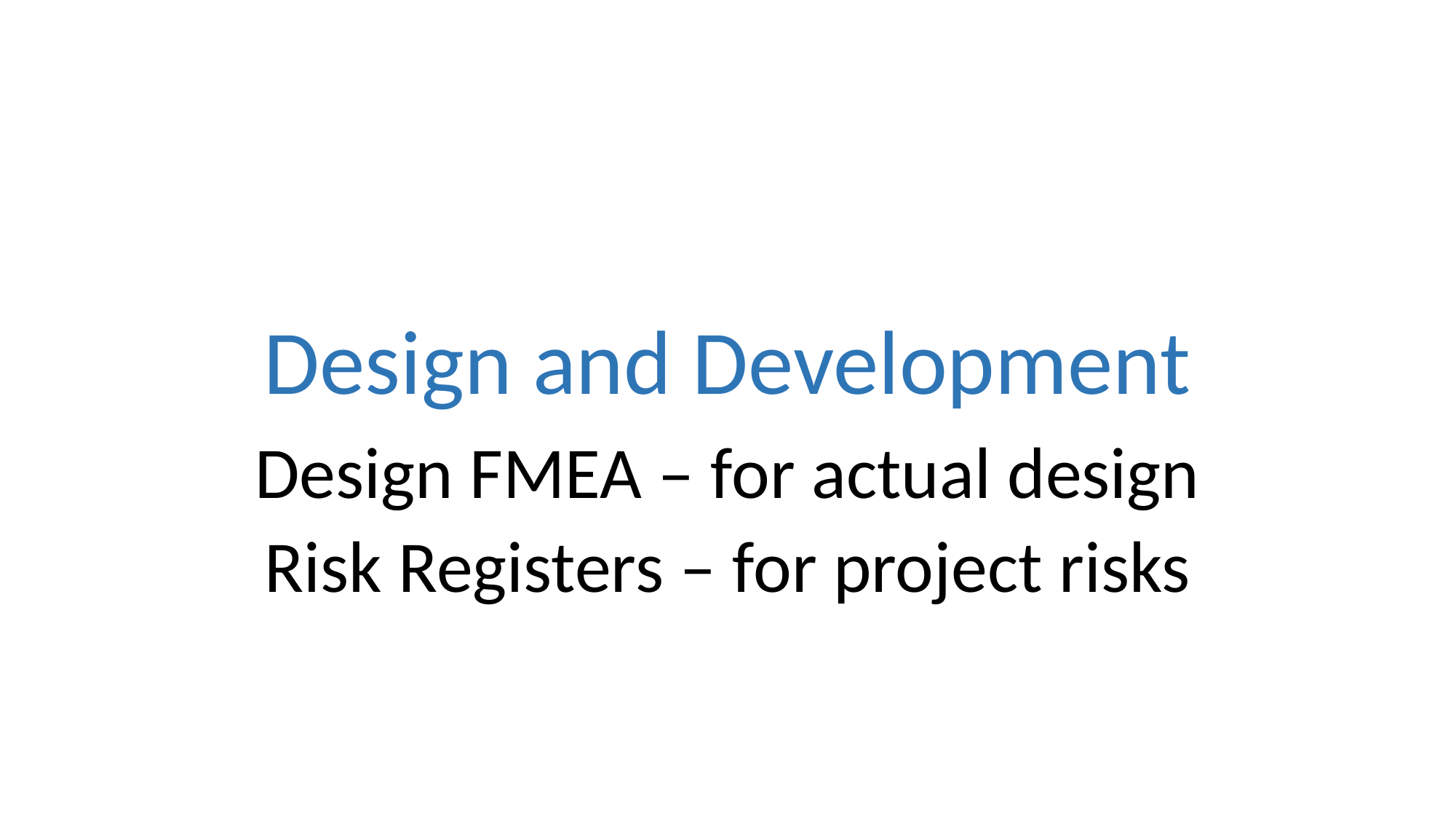

# Design and Development
Design FMEA – for actual design
Risk Registers – for project risks